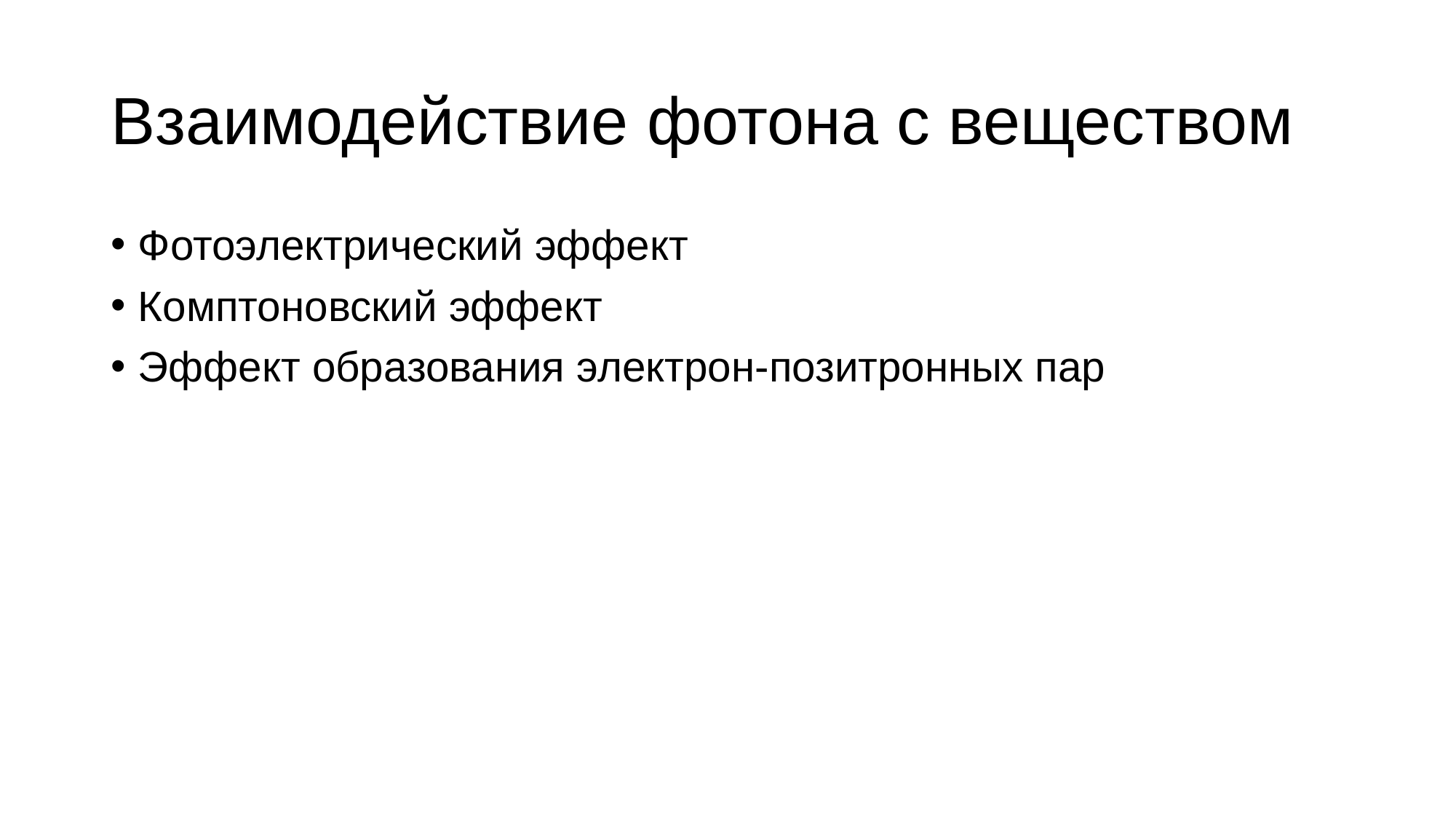

# Взаимодействие фотона с веществом
Фотоэлектрический эффект
Комптоновский эффект
Эффект образования электрон-позитронных пар